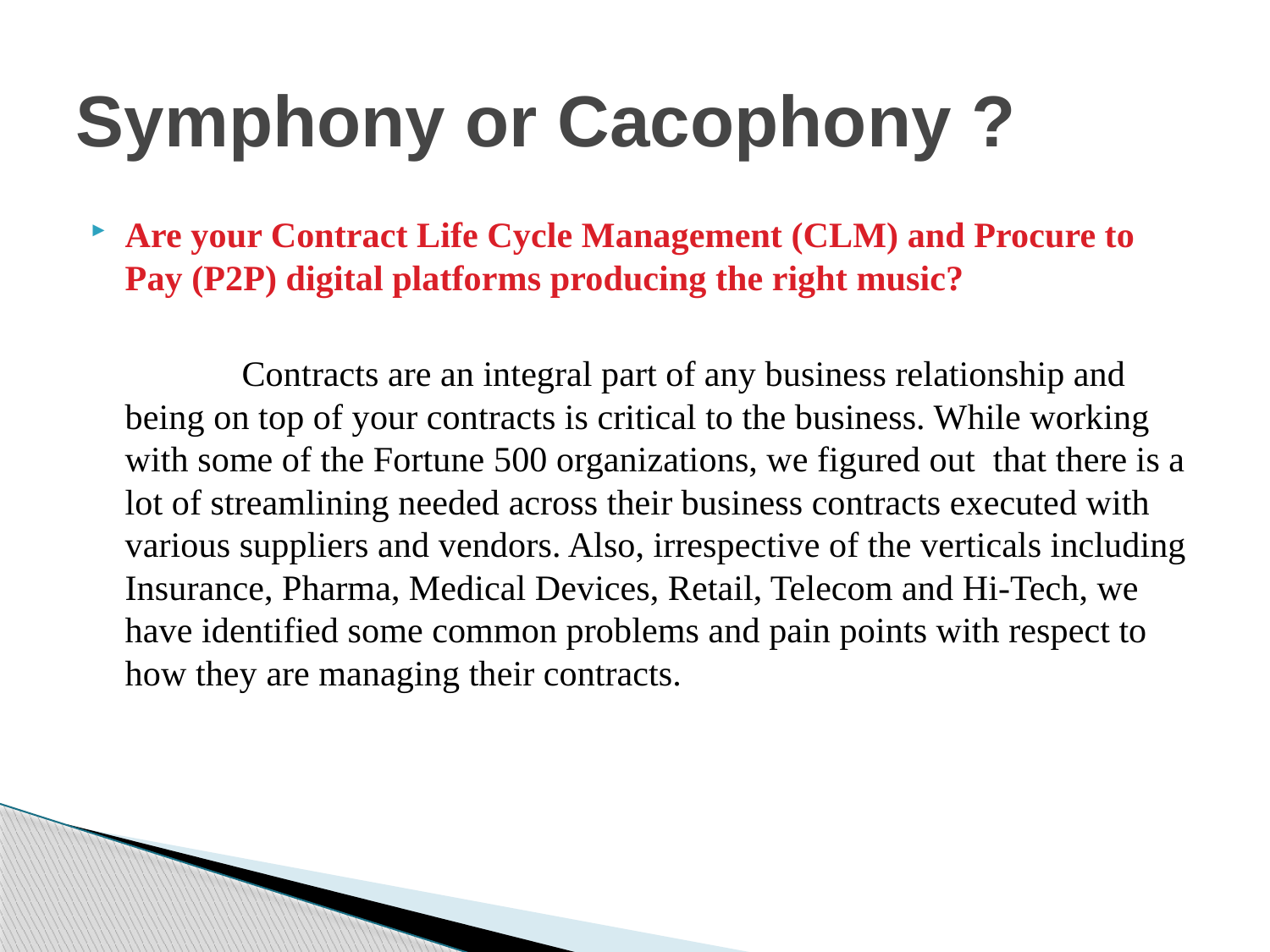

# Symphony or Cacophony ?
Are your Contract Life Cycle Management (CLM) and Procure to Pay (P2P) digital platforms producing the right music?

                 Contracts are an integral part of any business relationship and being on top of your contracts is critical to the business. While working with some of the Fortune 500 organizations, we figured out  that there is a lot of streamlining needed across their business contracts executed with various suppliers and vendors. Also, irrespective of the verticals including Insurance, Pharma, Medical Devices, Retail, Telecom and Hi-Tech, we have identified some common problems and pain points with respect to how they are managing their contracts.